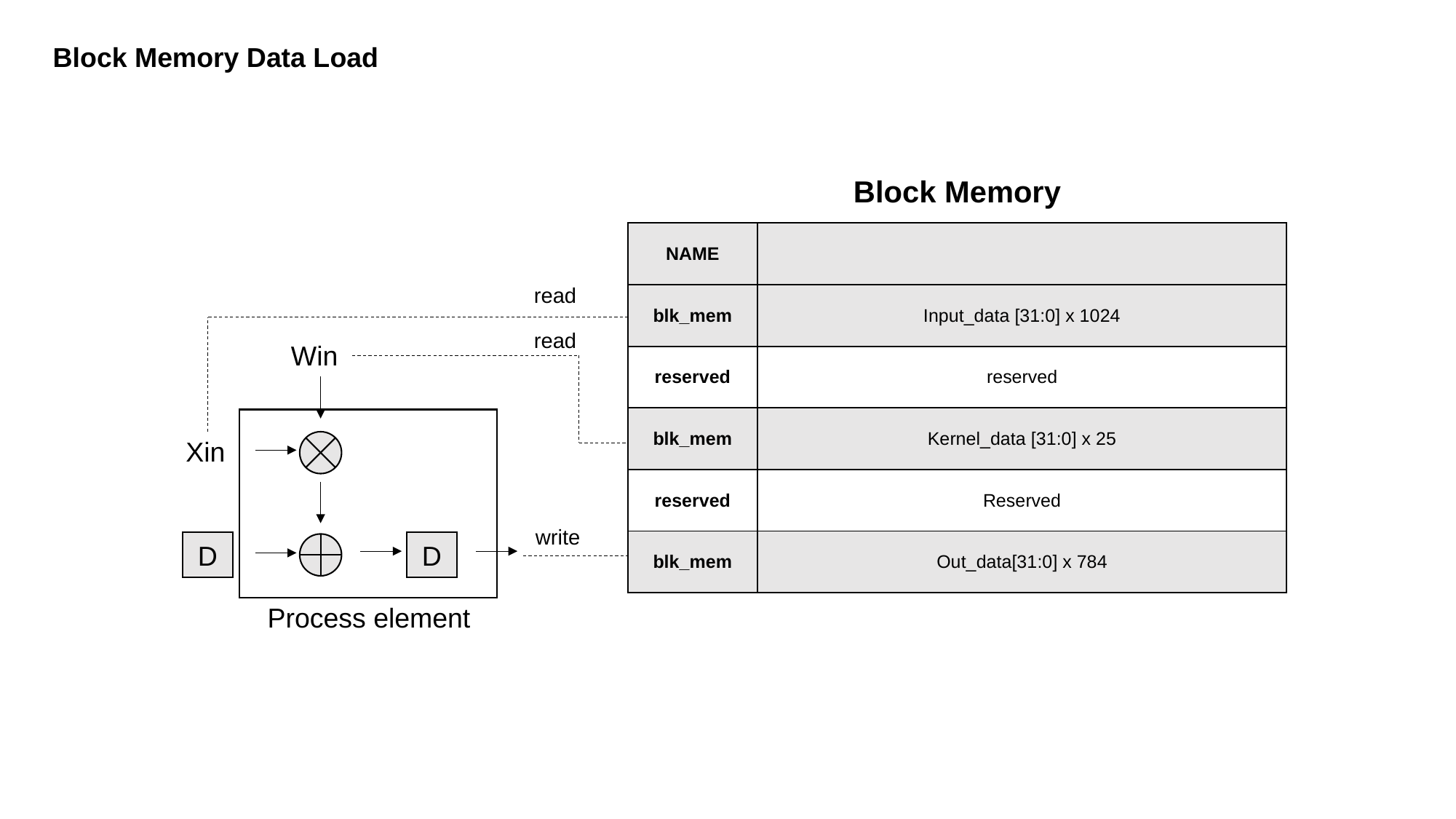

Block Memory Data Load
| Block Memory |  |
| --- | --- |
| NAME |  |
| blk\_mem | Input\_data [31:0] x 1024 |
| reserved | reserved |
| blk\_mem | Kernel\_data [31:0] x 25 |
| reserved | Reserved |
| blk\_mem | Out\_data[31:0] x 784 |
read
read
Win

Xin

write
D
D

Process element